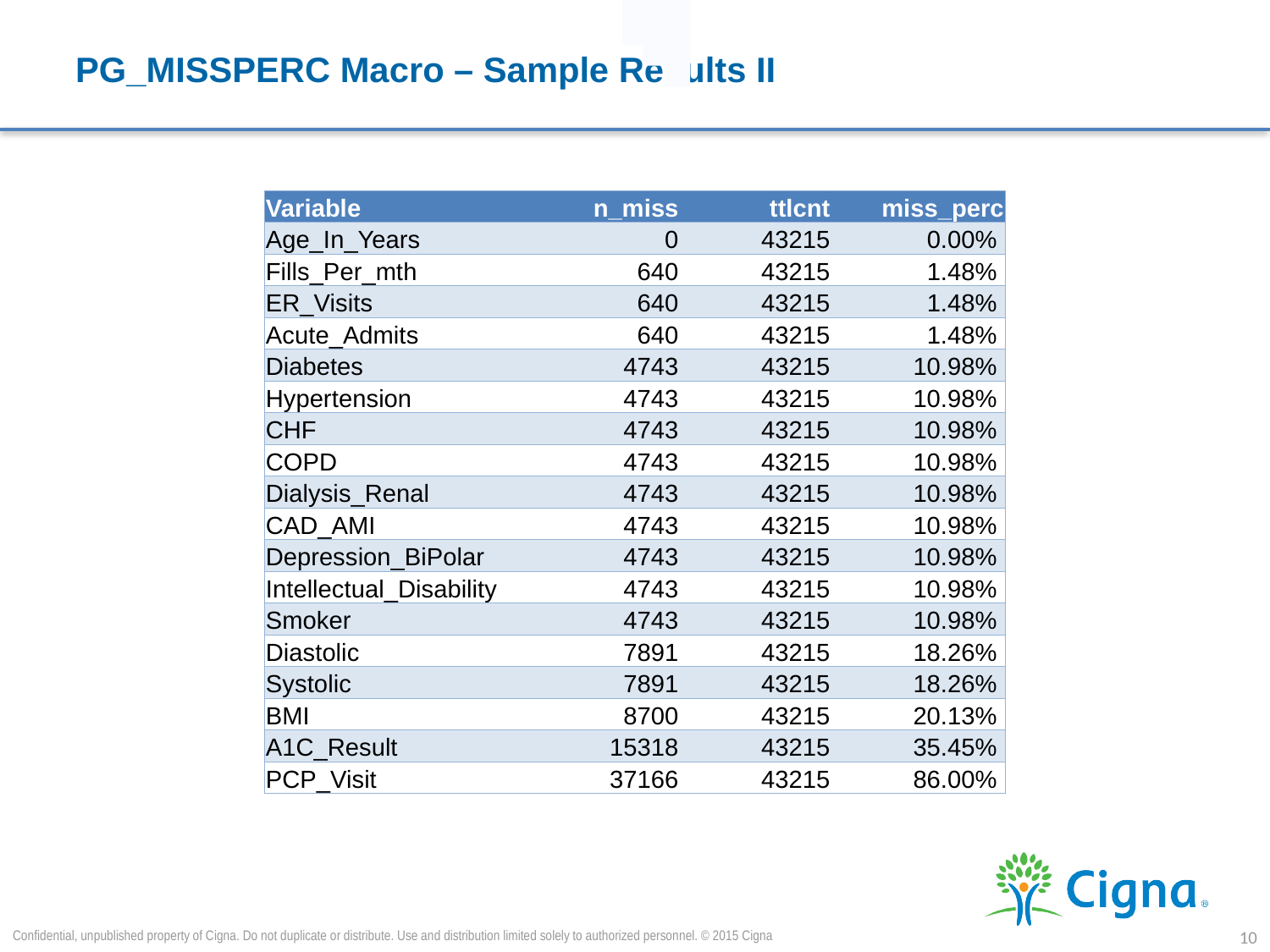

# PG_MISSPERC Macro – Sample Results II

| Variable | n\_miss | ttlcnt | miss\_perc |
| --- | --- | --- | --- |
| Age\_In\_Years | 0 | 43215 | 0.00% |
| Fills\_Per\_mth | 640 | 43215 | 1.48% |
| ER\_Visits | 640 | 43215 | 1.48% |
| Acute\_Admits | 640 | 43215 | 1.48% |
| Diabetes | 4743 | 43215 | 10.98% |
| Hypertension | 4743 | 43215 | 10.98% |
| CHF | 4743 | 43215 | 10.98% |
| COPD | 4743 | 43215 | 10.98% |
| Dialysis\_Renal | 4743 | 43215 | 10.98% |
| CAD\_AMI | 4743 | 43215 | 10.98% |
| Depression\_BiPolar | 4743 | 43215 | 10.98% |
| Intellectual\_Disability | 4743 | 43215 | 10.98% |
| Smoker | 4743 | 43215 | 10.98% |
| Diastolic | 7891 | 43215 | 18.26% |
| Systolic | 7891 | 43215 | 18.26% |
| BMI | 8700 | 43215 | 20.13% |
| A1C\_Result | 15318 | 43215 | 35.45% |
| PCP\_Visit | 37166 | 43215 | 86.00% |
Confidential, unpublished property of Cigna. Do not duplicate or distribute. Use and distribution limited solely to authorized personnel. © 2015 Cigna
10